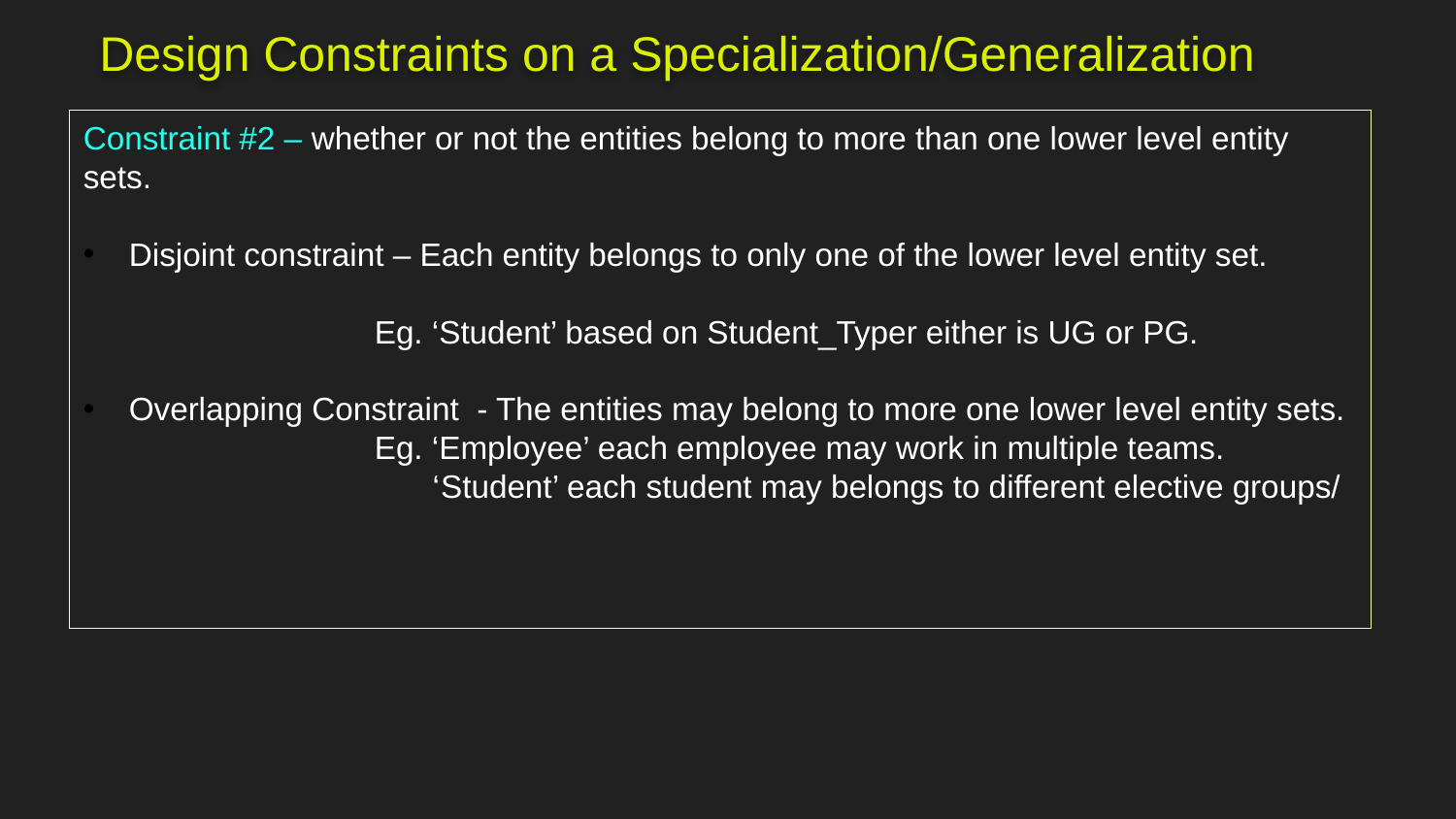

Design Constraints on a Specialization/Generalization
Constraint #2 – whether or not the entities belong to more than one lower level entity sets.

Disjoint constraint – Each entity belongs to only one of the lower level entity set.

		Eg. ‘Student’ based on Student_Typer either is UG or PG.

Overlapping Constraint  - The entities may belong to more one lower level entity sets.
		Eg. ‘Employee’ each employee may work in multiple teams.
                                       ‘Student’ each student may belongs to different elective groups/